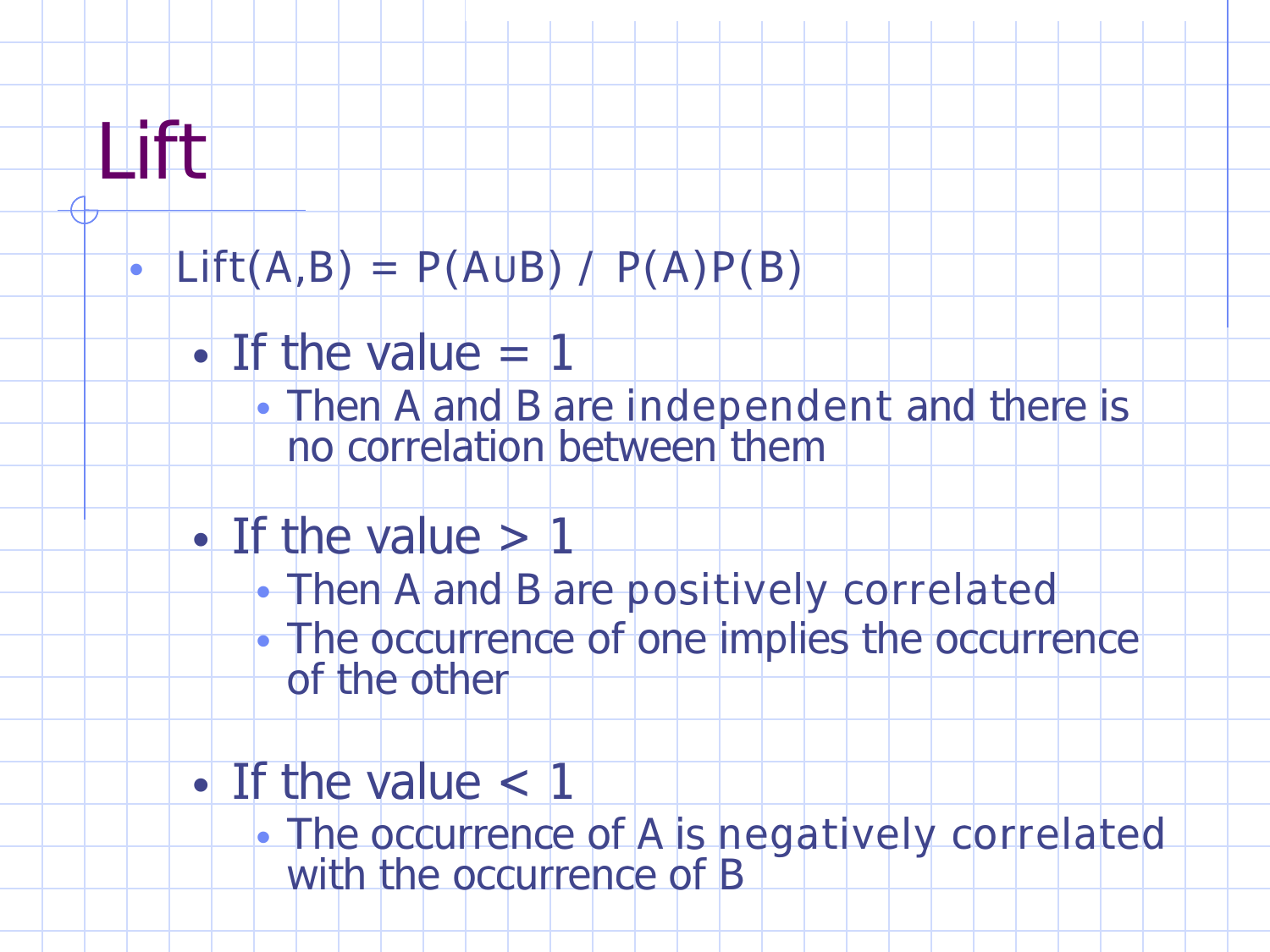

# Lift
Lift(A,B) = P(AUB) / P(A)P(B)

If the value = 1
Then A and B are independent and there is no correlation between them

If the value > 1
Then A and B are positively correlated
The occurrence of one implies the occurrence of the other

If the value < 1
The occurrence of A is negatively correlated with the occurrence of B